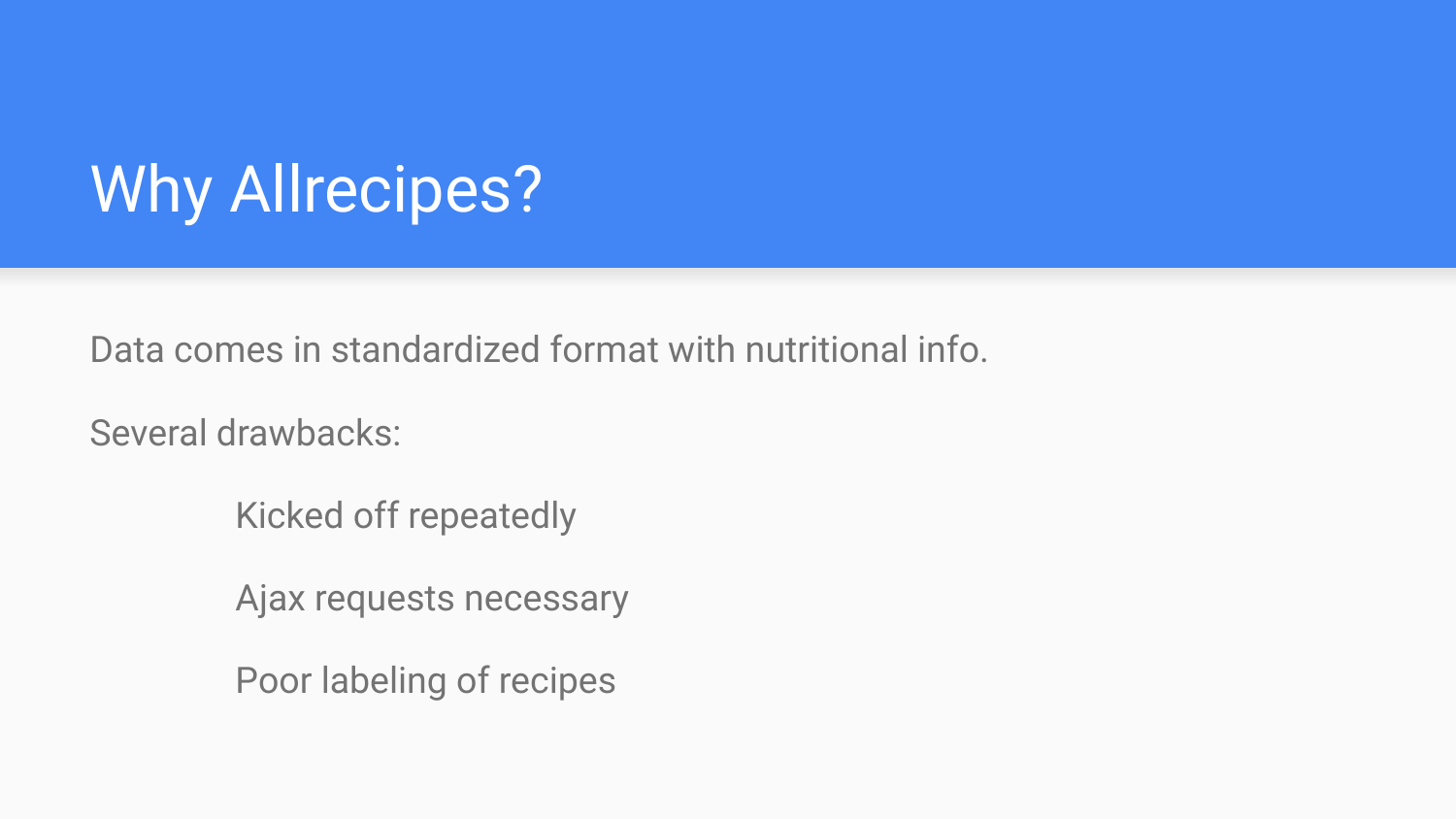

# Why Allrecipes?
Data comes in standardized format with nutritional info.
Several drawbacks:
	Kicked off repeatedly
	Ajax requests necessary
	Poor labeling of recipes